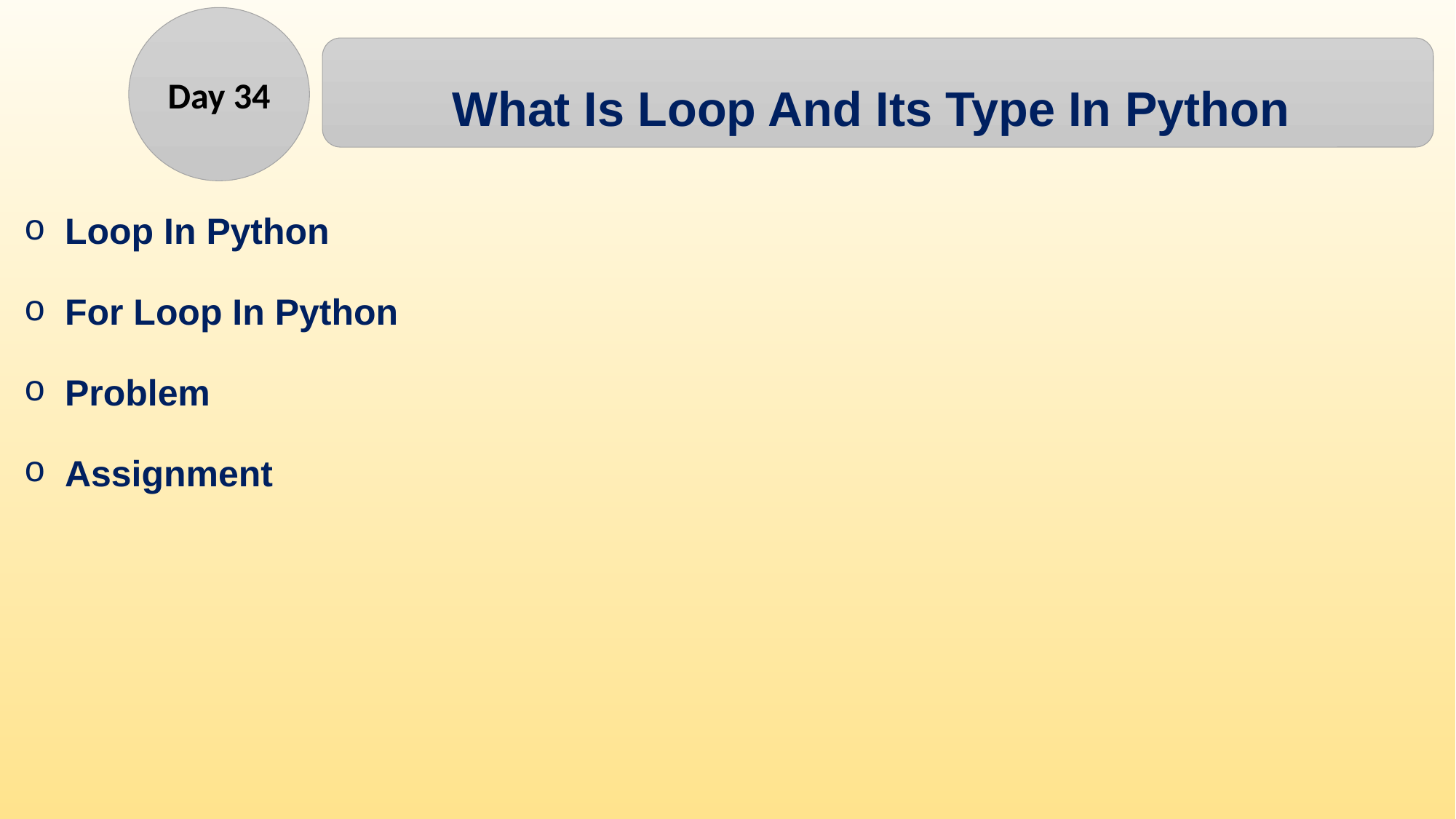

Day 34
What Is Loop And Its Type In Python
Loop In Python
For Loop In Python
Problem
Assignment